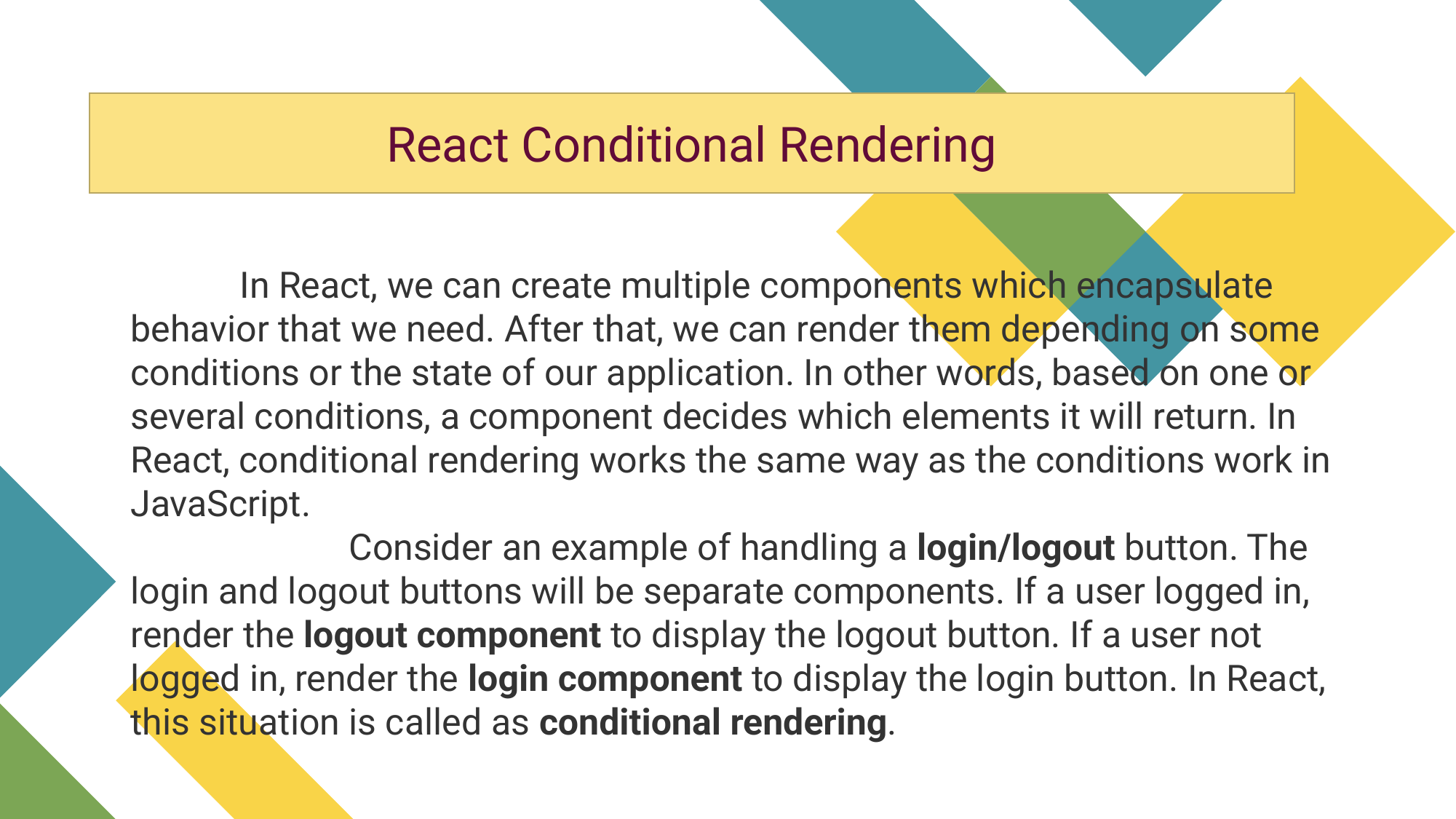

React Conditional Rendering

	In React, we can create multiple components which encapsulate behavior that we need. After that, we can render them depending on some conditions or the state of our application. In other words, based on one or several conditions, a component decides which elements it will return. In React, conditional rendering works the same way as the conditions work in JavaScript.
		Consider an example of handling a login/logout button. The login and logout buttons will be separate components. If a user logged in, render the logout component to display the logout button. If a user not logged in, render the login component to display the login button. In React, this situation is called as conditional rendering.